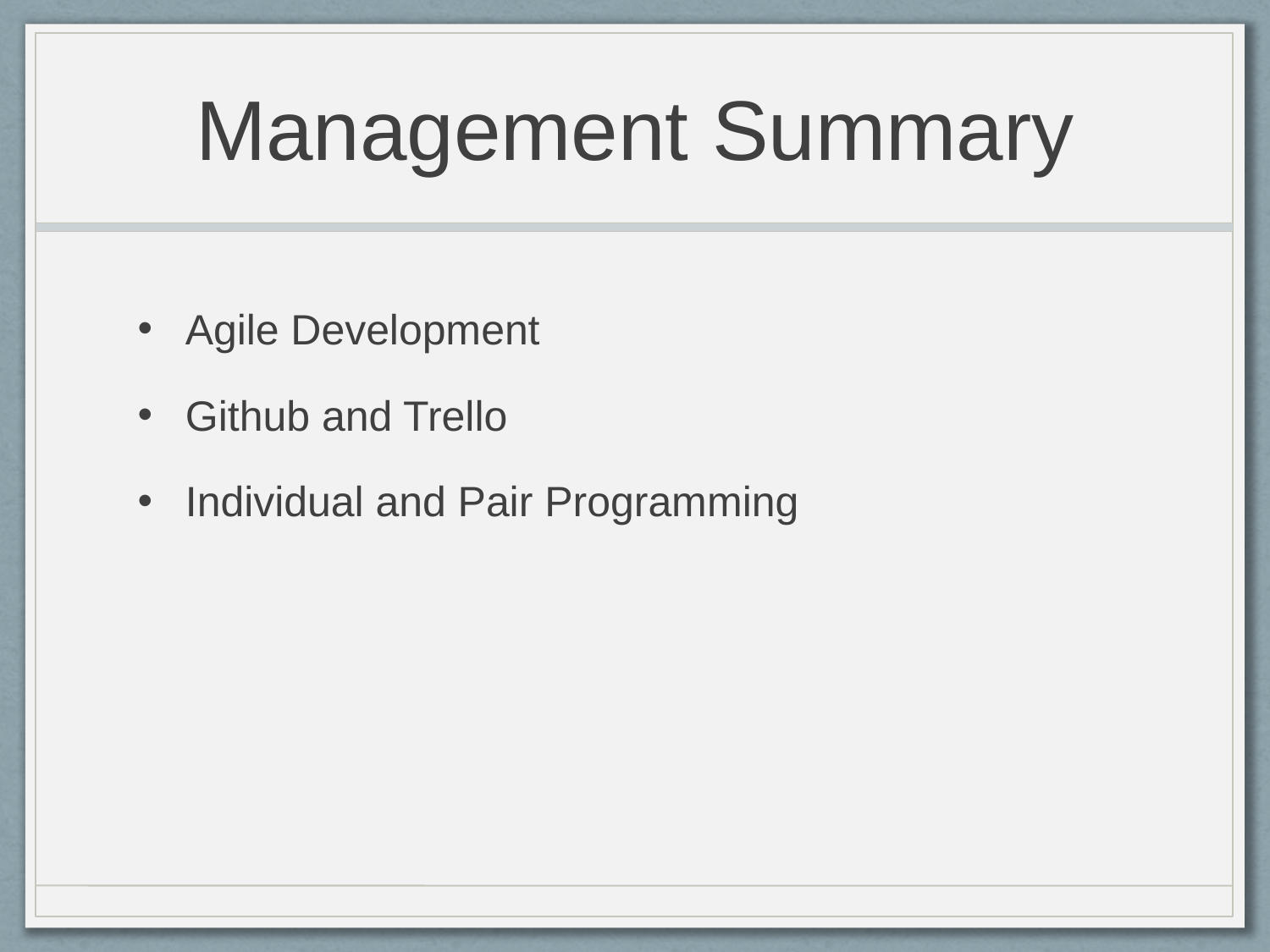

# Management Summary
Agile Development
Github and Trello
Individual and Pair Programming